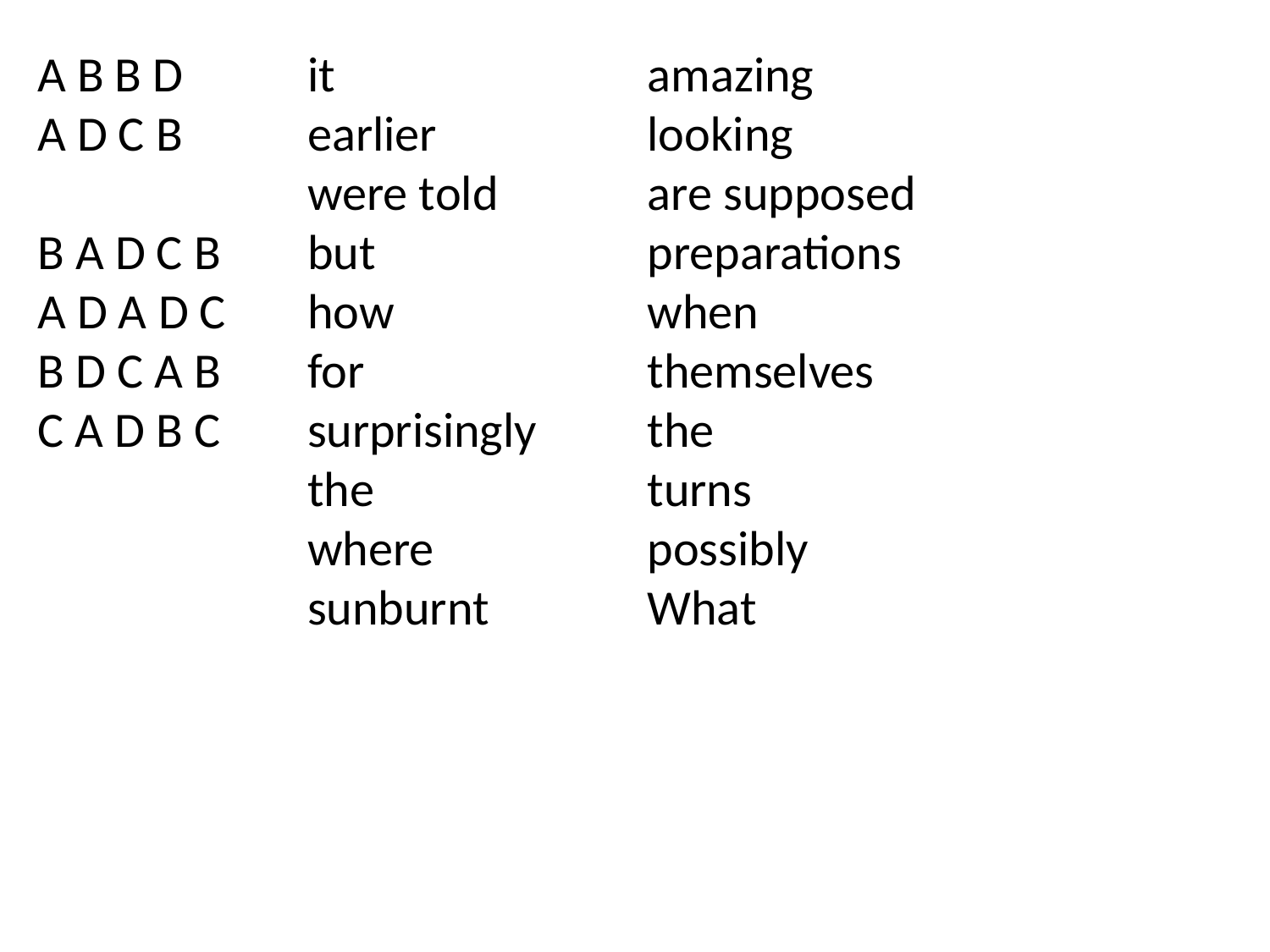

A B B D
A D C B

B A D C B
A D A D C
B D C A B
C A D B C
it
earlier
were told
but
how
for
surprisingly
the
where
sunburnt
amazing
looking
are supposed
preparations
when
themselves
the
turns
possibly
What